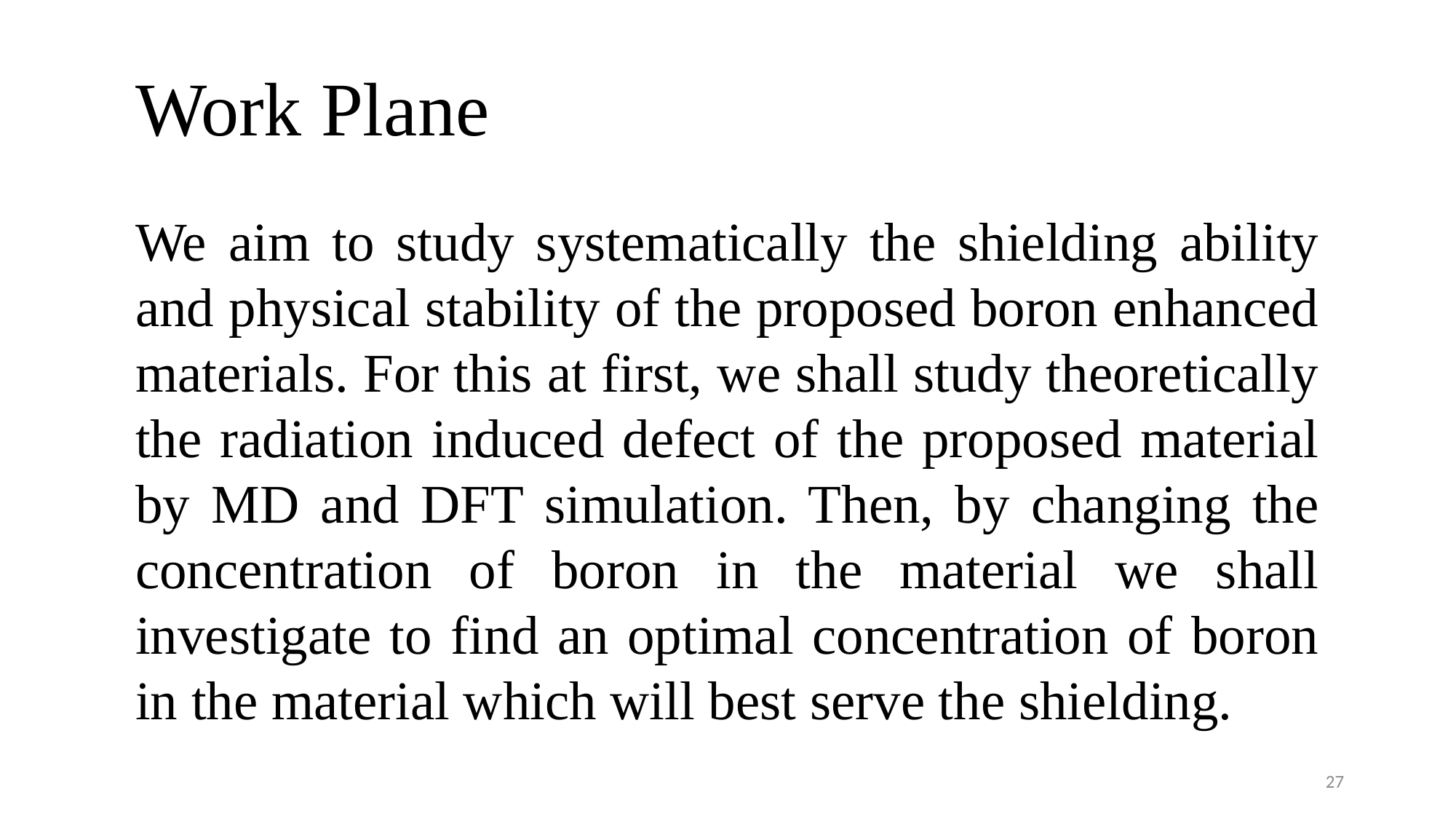

Work Plane
We aim to study systematically the shielding ability and physical stability of the proposed boron enhanced materials. For this at first, we shall study theoretically the radiation induced defect of the proposed material by MD and DFT simulation. Then, by changing the concentration of boron in the material we shall investigate to find an optimal concentration of boron in the material which will best serve the shielding.
27